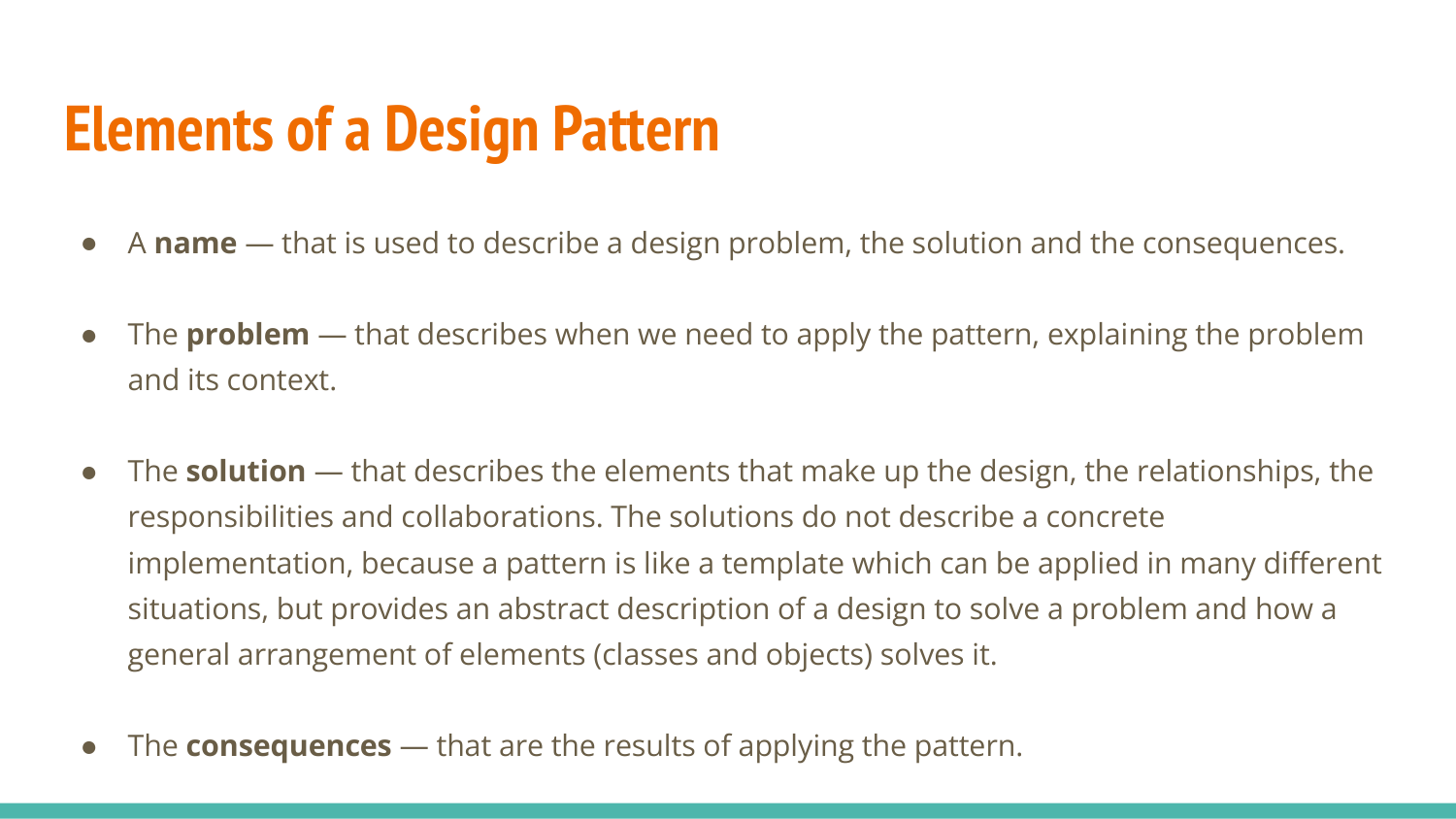

# Elements of a Design Pattern
A name — that is used to describe a design problem, the solution and the consequences.

The problem — that describes when we need to apply the pattern, explaining the problem and its context.

The solution — that describes the elements that make up the design, the relationships, the responsibilities and collaborations. The solutions do not describe a concrete implementation, because a pattern is like a template which can be applied in many different situations, but provides an abstract description of a design to solve a problem and how a general arrangement of elements (classes and objects) solves it.

The consequences — that are the results of applying the pattern.